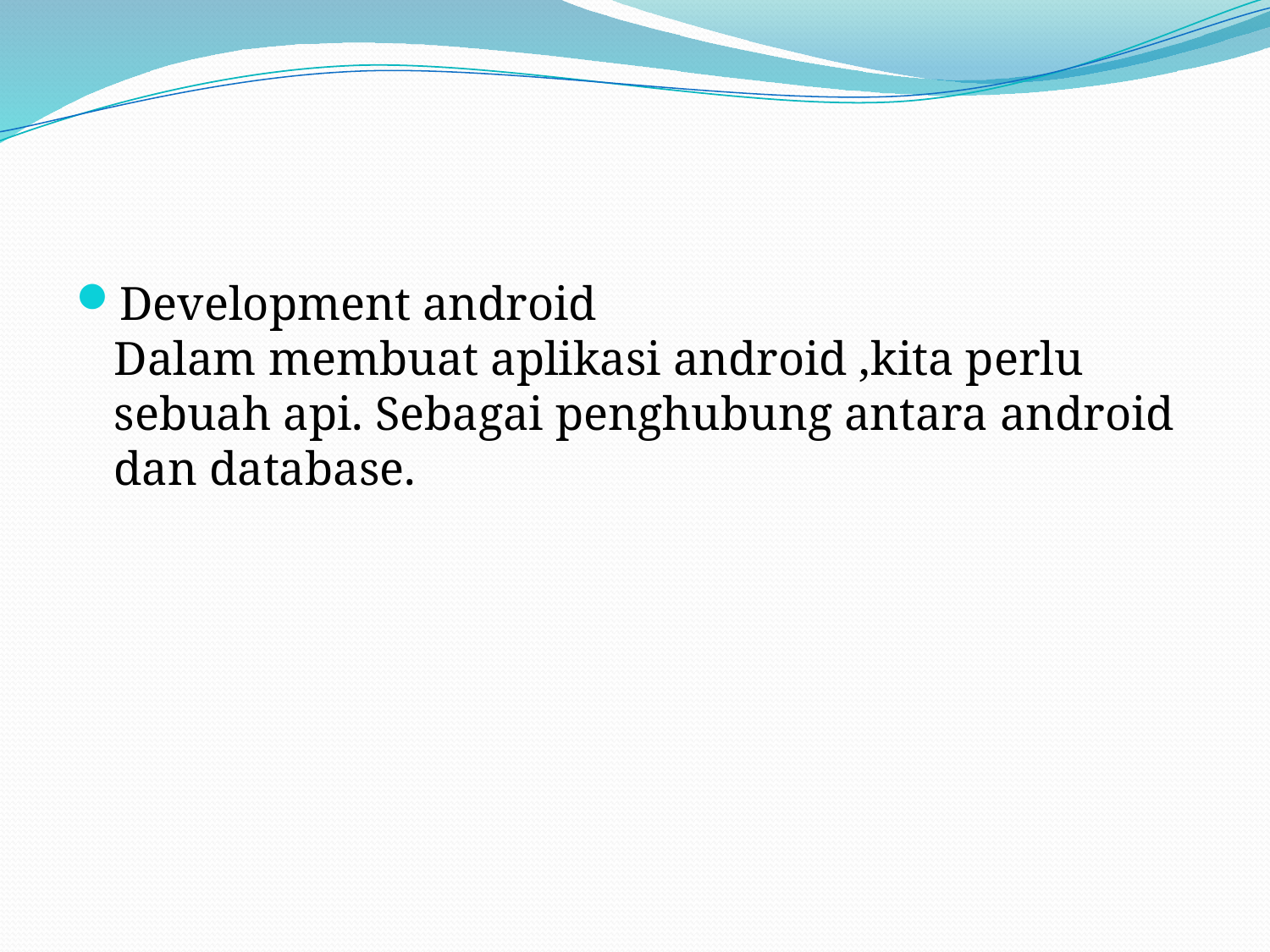

Development android
Dalam membuat aplikasi android ,kita perlu sebuah api. Sebagai penghubung antara android dan database.